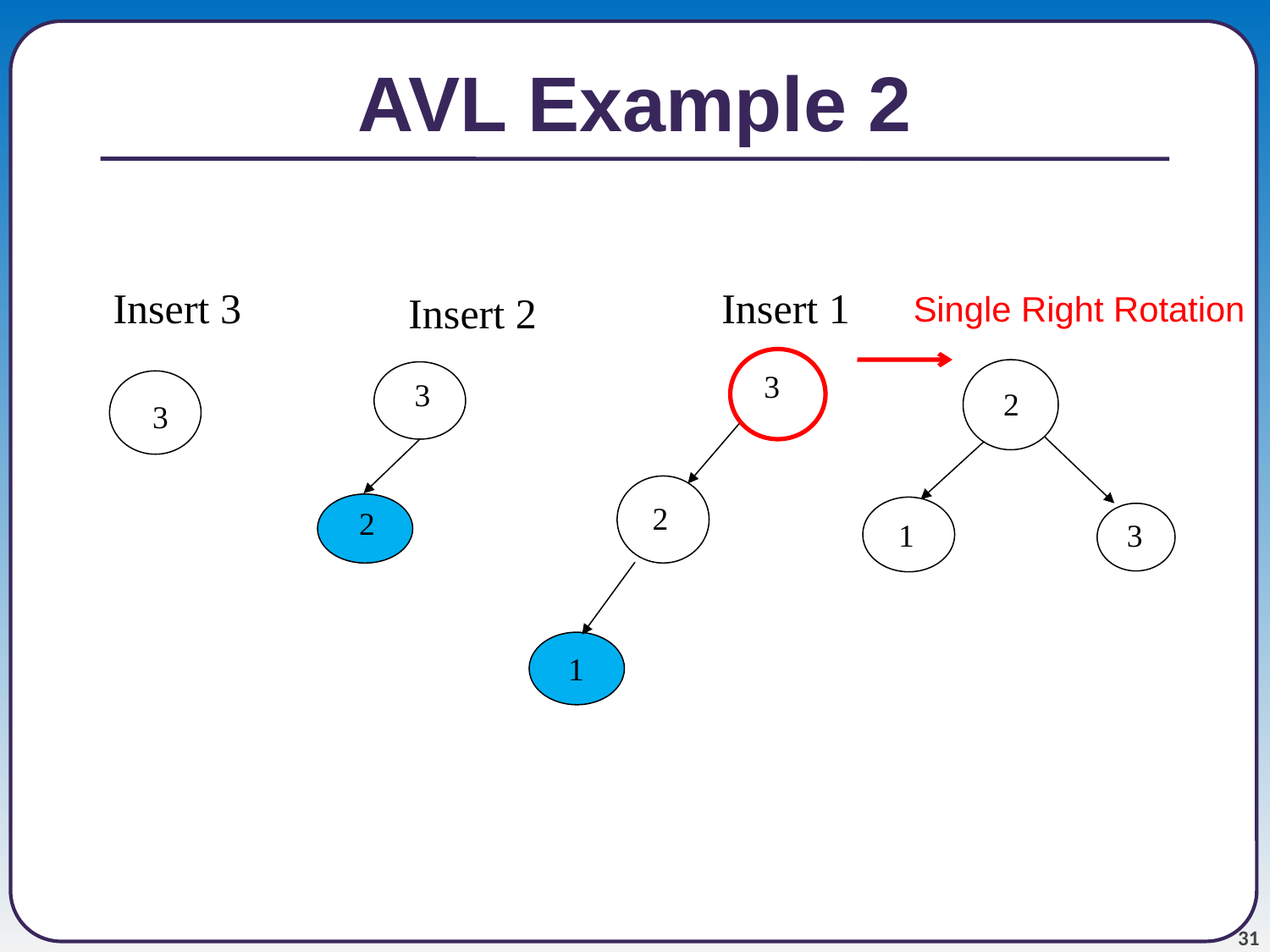

# AVL Example 2
Insert 3
Insert 1
Single Right Rotation
Insert 2

3

2

1

2

1

3

3

2

3